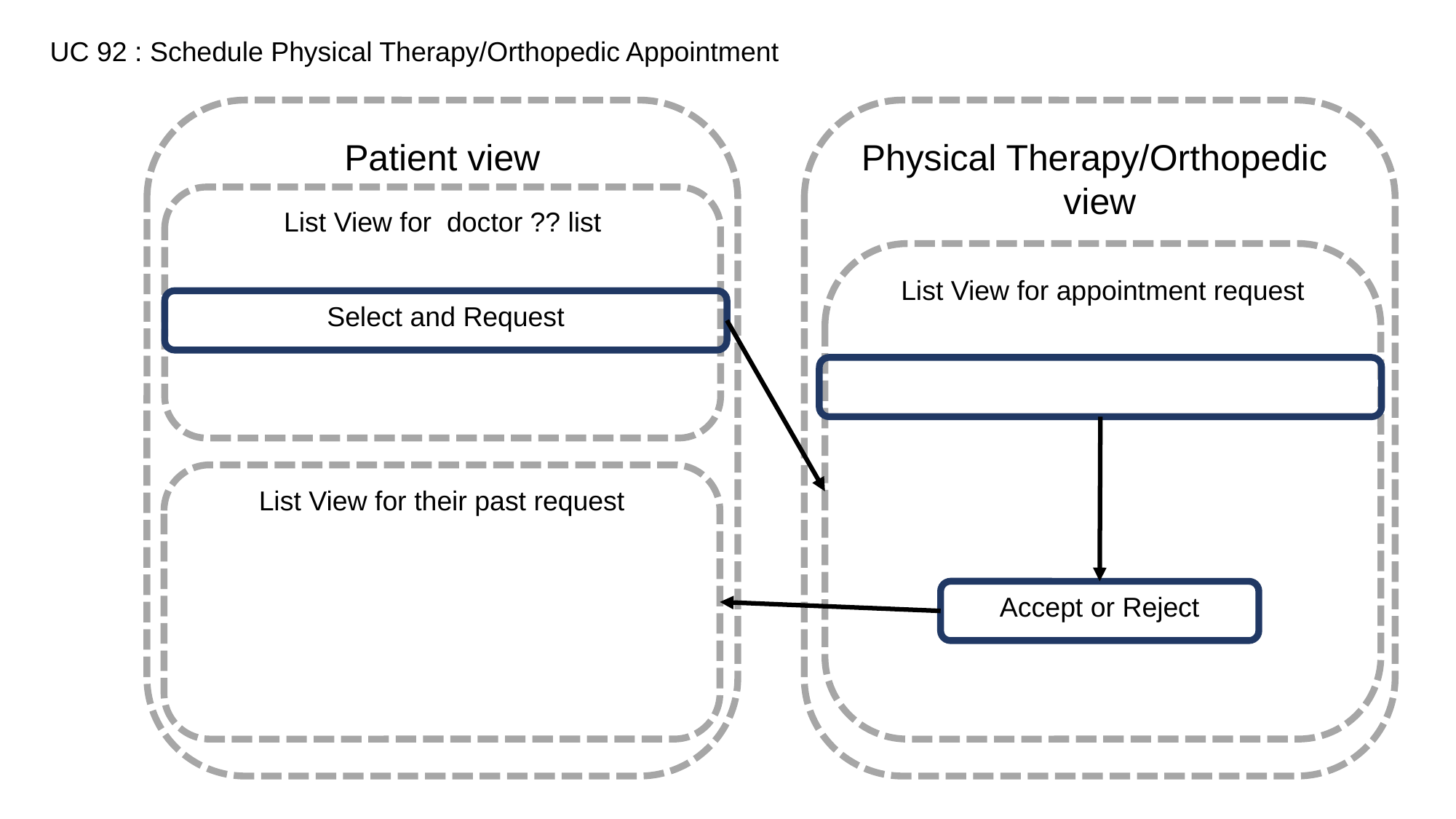

UC 92 : Schedule Physical Therapy/Orthopedic Appointment
Patient view
Physical Therapy/Orthopedic  view
List View for  doctor ?? list
List View for appointment request
Select and Request

List View for their past request
Accept or Reject